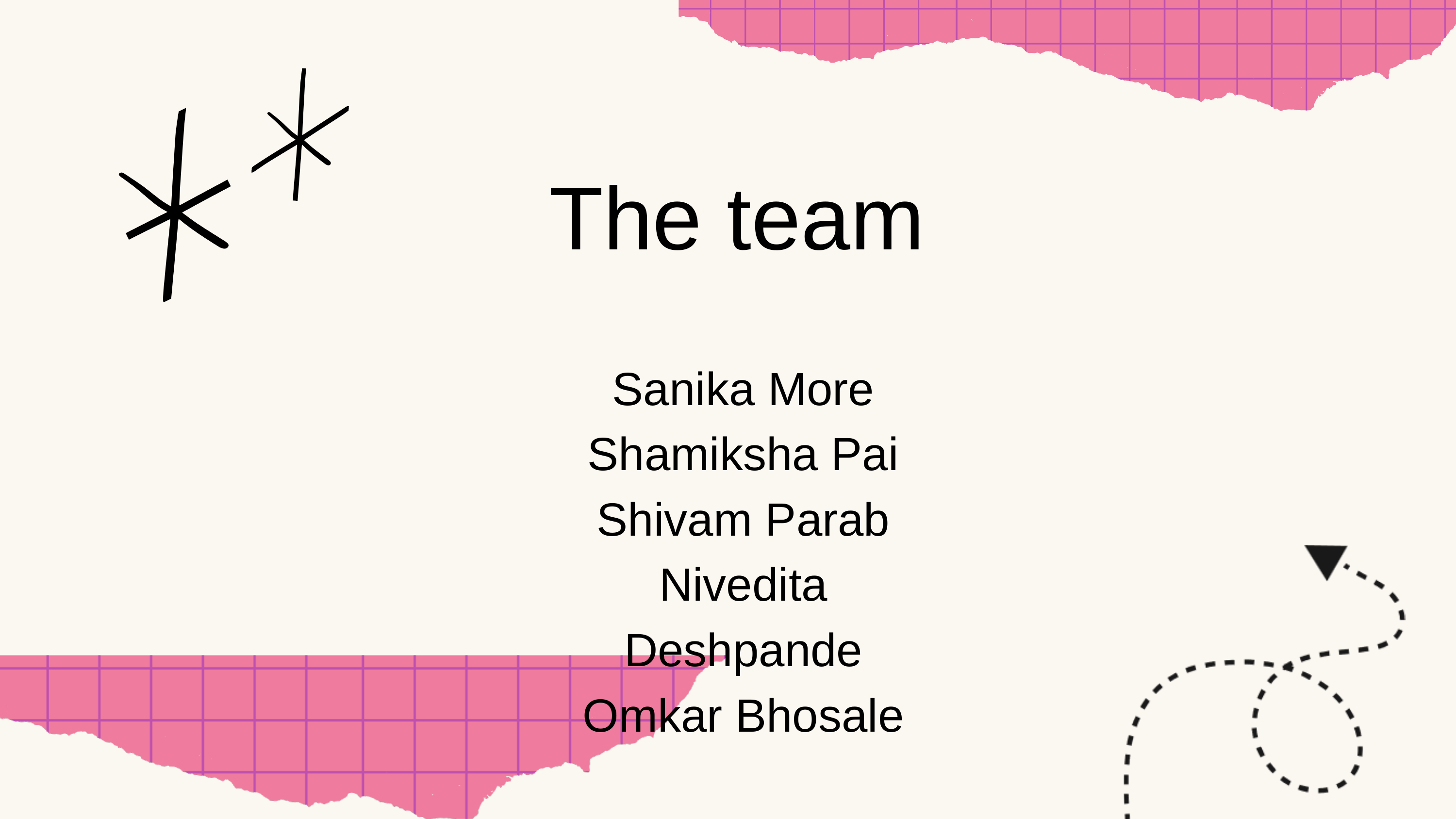

The team
Sanika More
Shamiksha Pai
Shivam Parab
Nivedita Deshpande
Omkar Bhosale